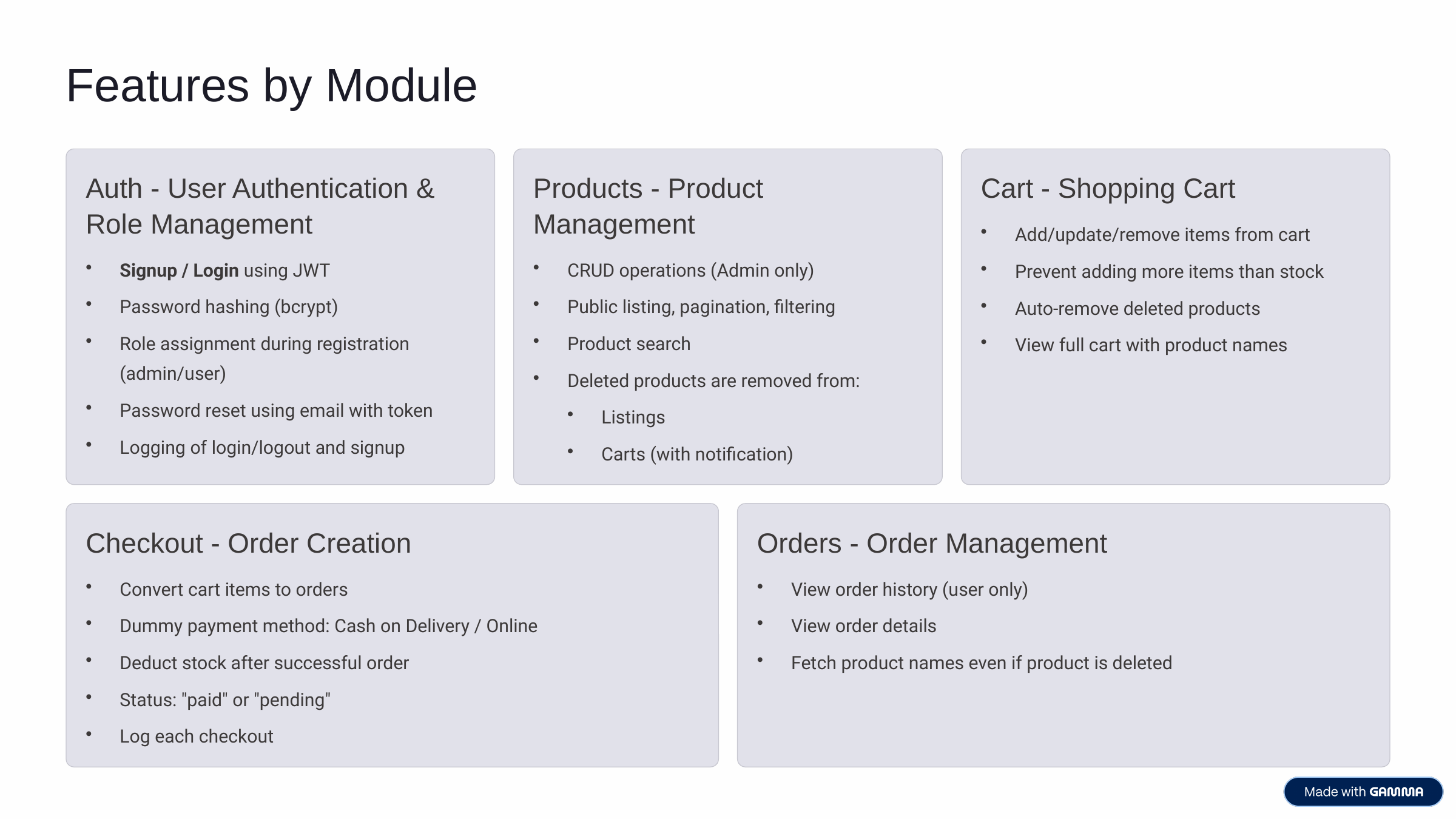

Features by Module

Auth - User Authentication & Role Management
Products - Product Management
Cart - Shopping Cart
Add/update/remove items from cart
Signup / Login using JWT
CRUD operations (Admin only)
Prevent adding more items than stock
Password hashing (bcrypt)
Public listing, pagination, filtering
Auto-remove deleted products
Role assignment during registration (admin/user)
Product search
View full cart with product names
Deleted products are removed from:
Password reset using email with token
Listings
Logging of login/logout and signup
Carts (with notification)

Checkout - Order Creation
Orders - Order Management
Convert cart items to orders
View order history (user only)
Dummy payment method: Cash on Delivery / Online
View order details
Deduct stock after successful order
Fetch product names even if product is deleted
Status: "paid" or "pending"
Log each checkout